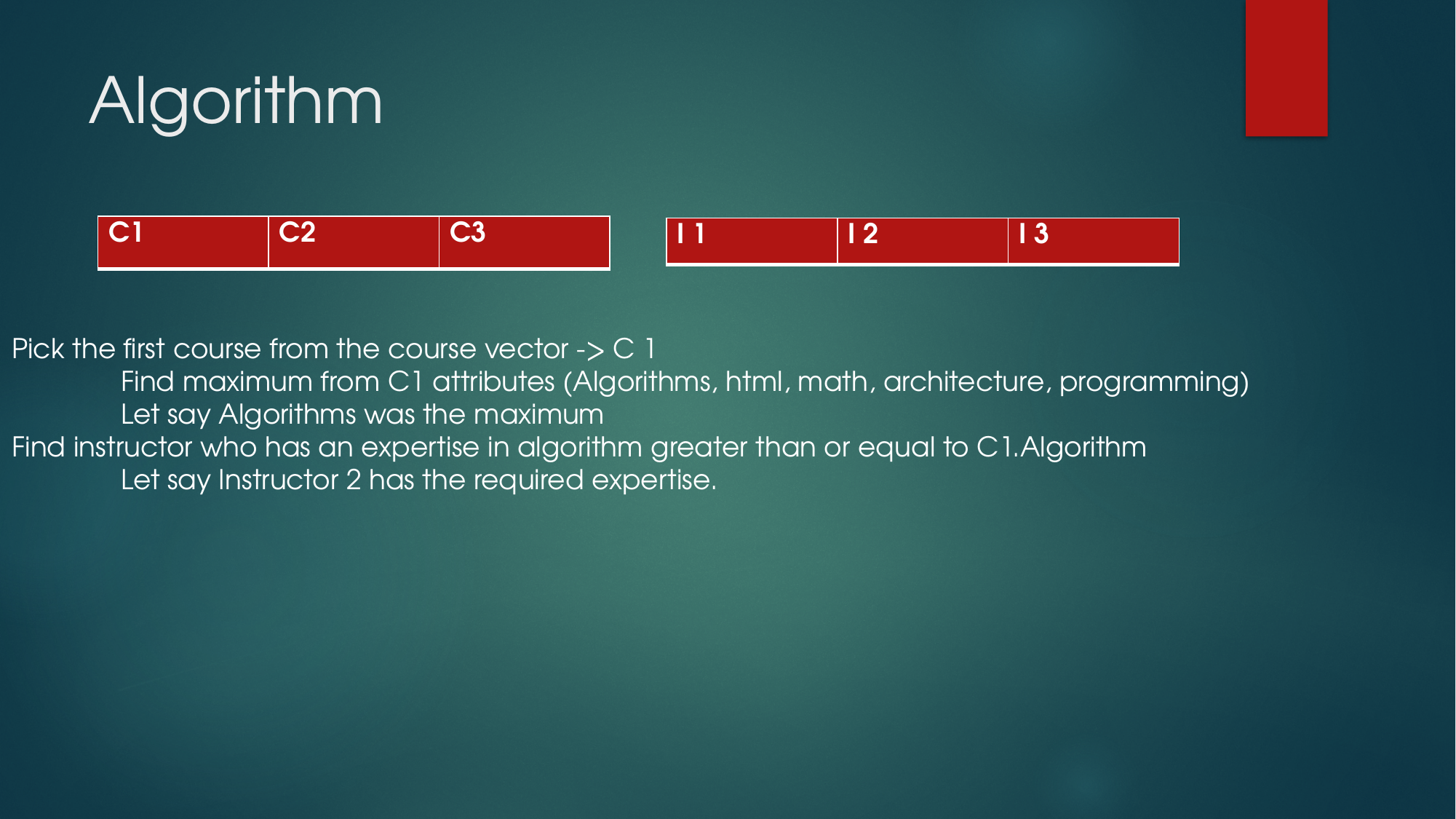

# Algorithm
| C1 | C2 | C3 |
| --- | --- | --- |
| I 1 | I 2 | I 3 |
| --- | --- | --- |
Pick the first course from the course vector -> C 1
	Find maximum from C1 attributes (Algorithms, html, math, architecture, programming)
	Let say Algorithms was the maximum
Find instructor who has an expertise in algorithm greater than or equal to C1.Algorithm
	Let say Instructor 2 has the required expertise.